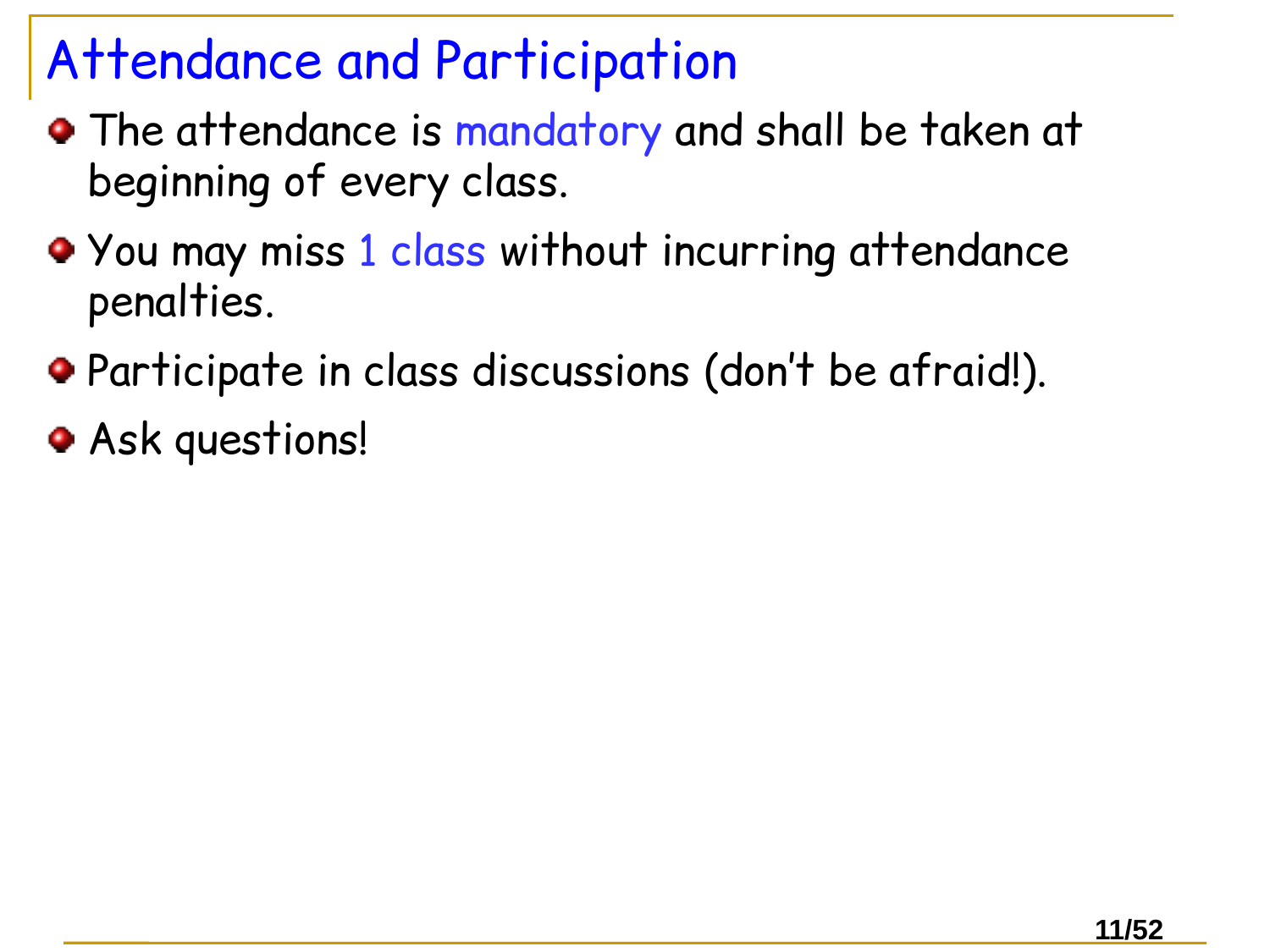

# Attendance and Participation
The attendance is mandatory and shall be taken at beginning of every class.

You may miss 1 class without incurring attendance penalties.

Participate in class discussions (don’t be afraid!).

Ask questions!